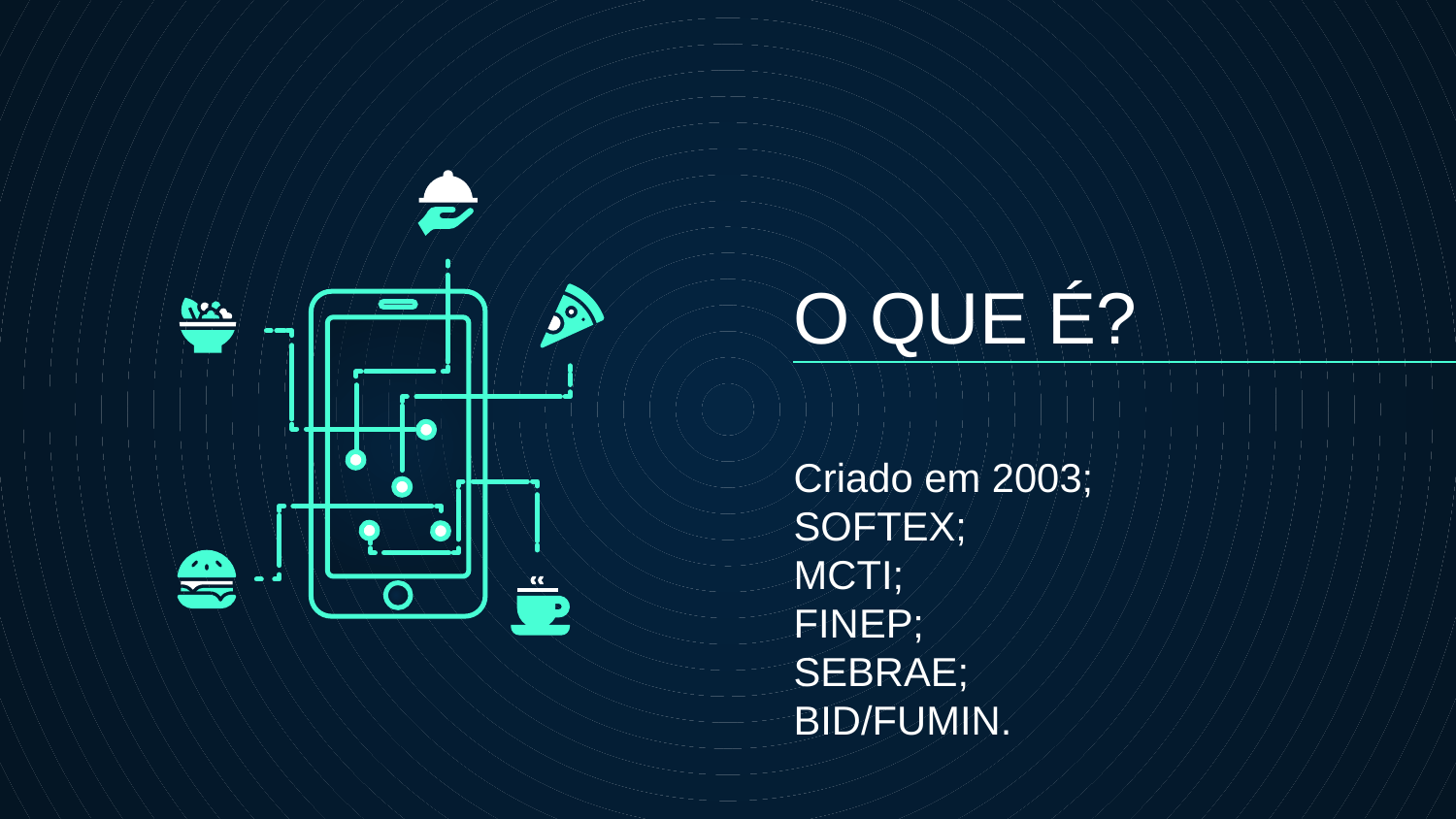

# O QUE É?

Criado em 2003;
SOFTEX;
MCTI;
FINEP;
SEBRAE;
BID/FUMIN.